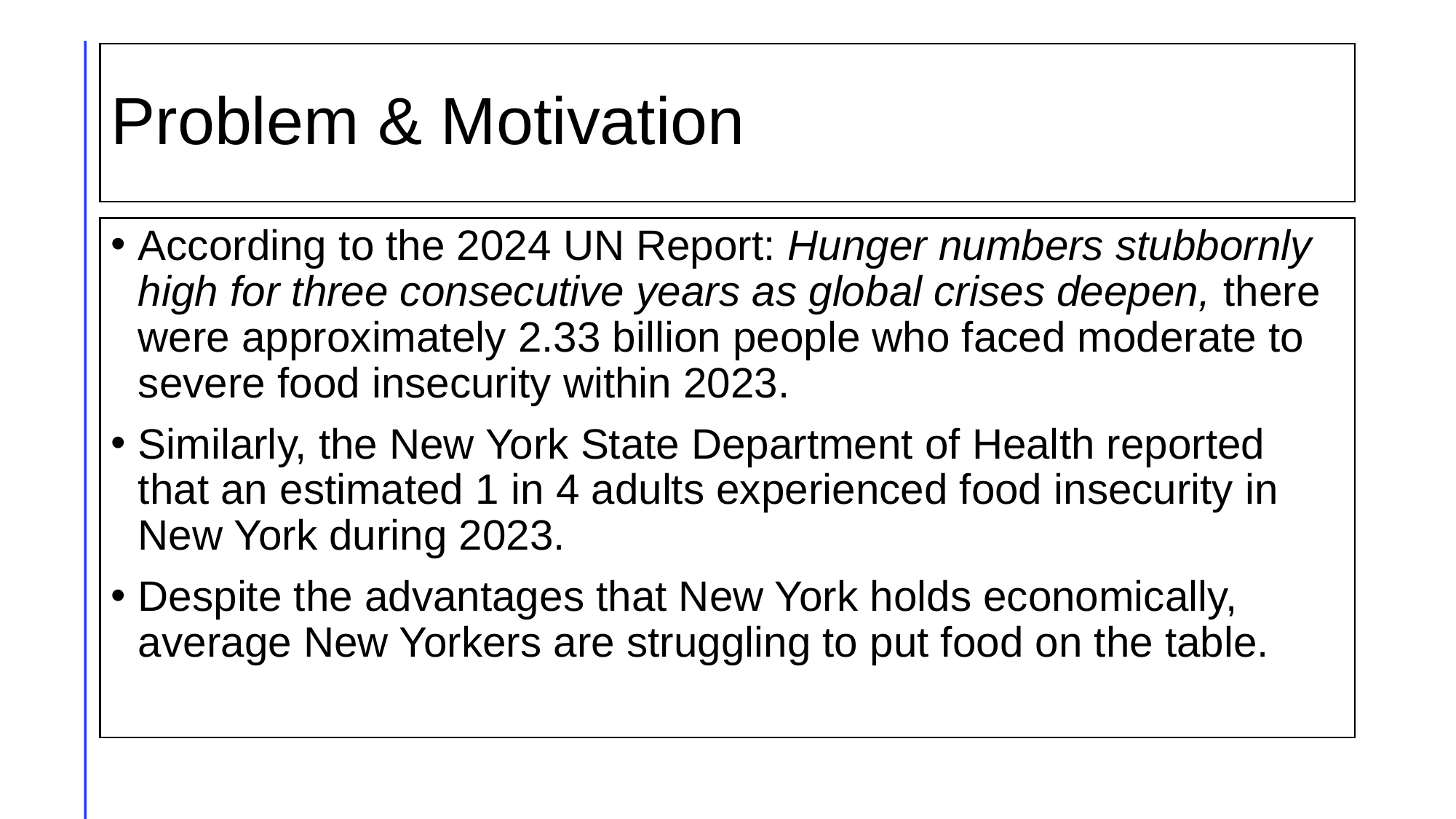

# Problem & Motivation
According to the 2024 UN Report: Hunger numbers stubbornly high for three consecutive years as global crises deepen, there were approximately 2.33 billion people who faced moderate to severe food insecurity within 2023.
Similarly, the New York State Department of Health reported that an estimated 1 in 4 adults experienced food insecurity in New York during 2023.
Despite the advantages that New York holds economically, average New Yorkers are struggling to put food on the table.